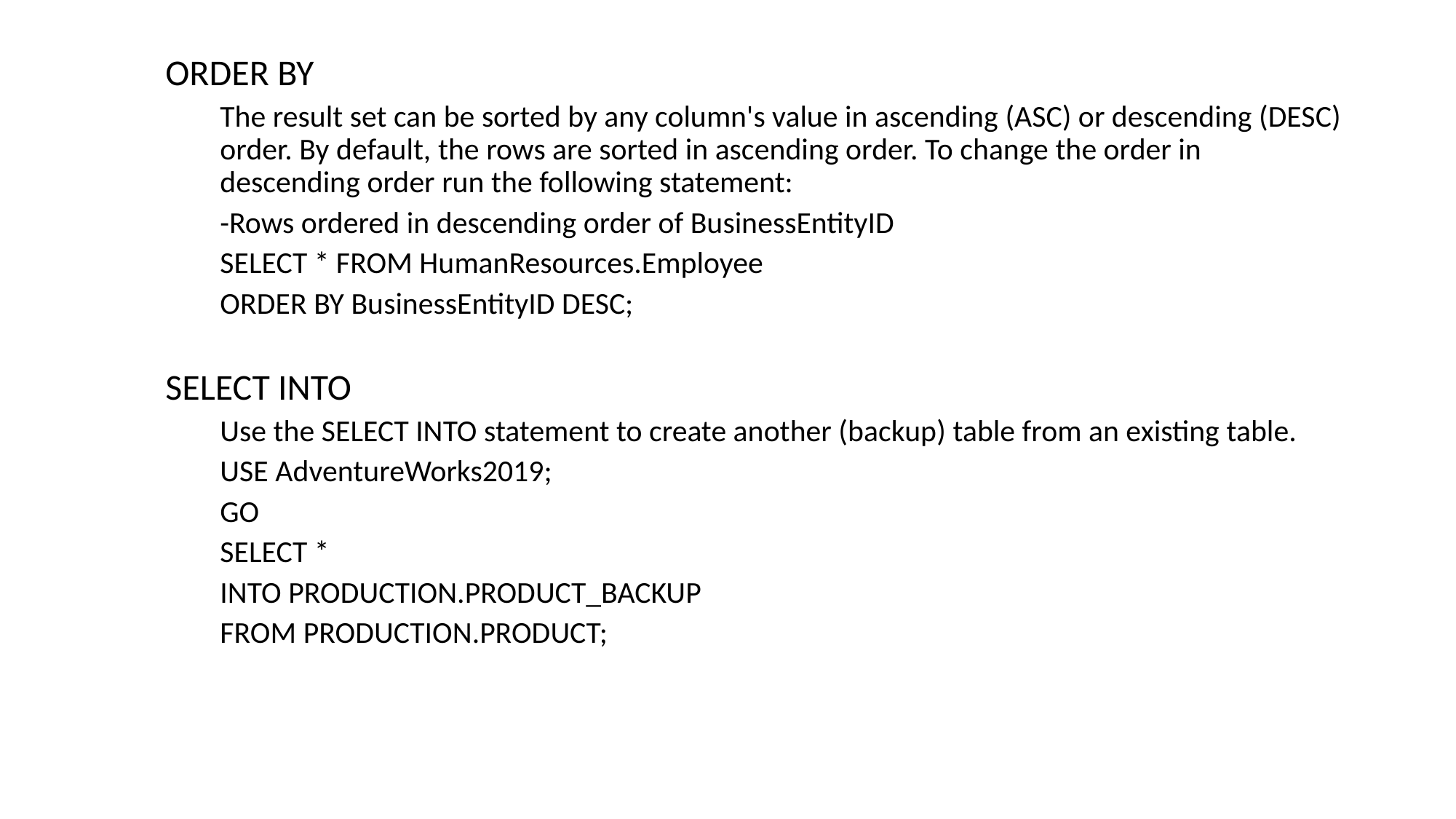

ORDER BY
The result set can be sorted by any column's value in ascending (ASC) or descending (DESC) order. By default, the rows are sorted in ascending order. To change the order in descending order run the following statement:
-Rows ordered in descending order of BusinessEntityID
SELECT * FROM HumanResources.Employee
ORDER BY BusinessEntityID DESC;

SELECT INTO
Use the SELECT INTO statement to create another (backup) table from an existing table.
USE AdventureWorks2019;
GO
SELECT *
INTO PRODUCTION.PRODUCT_BACKUP
FROM PRODUCTION.PRODUCT;